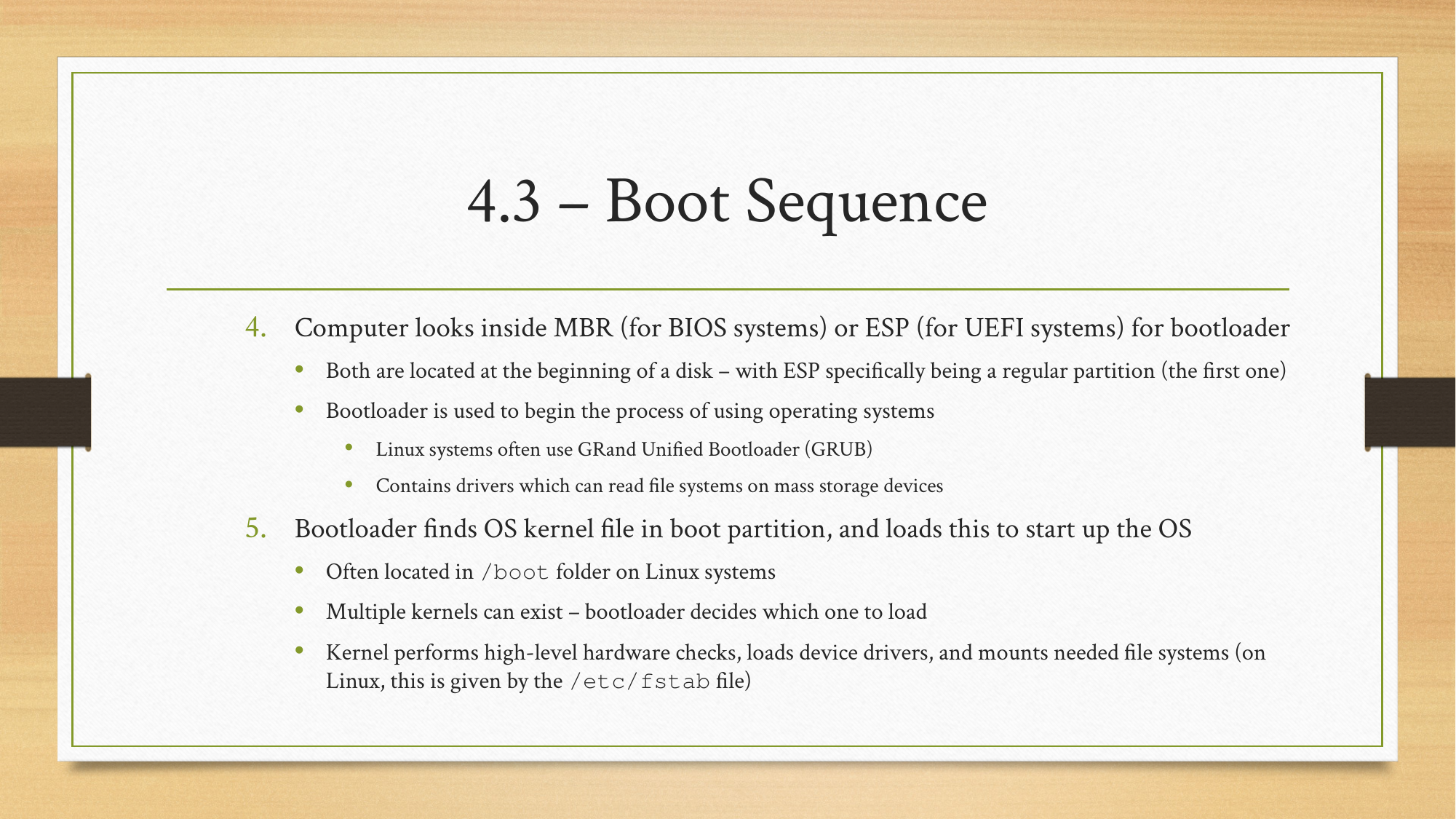

# 4.3 – Boot Sequence
Computer looks inside MBR (for BIOS systems) or ESP (for UEFI systems) for bootloader
Both are located at the beginning of a disk – with ESP specifically being a regular partition (the first one)
Bootloader is used to begin the process of using operating systems
Linux systems often use GRand Unified Bootloader (GRUB)
Contains drivers which can read file systems on mass storage devices
Bootloader finds OS kernel file in boot partition, and loads this to start up the OS
Often located in /boot folder on Linux systems
Multiple kernels can exist – bootloader decides which one to load
Kernel performs high-level hardware checks, loads device drivers, and mounts needed file systems (on Linux, this is given by the /etc/fstab file)